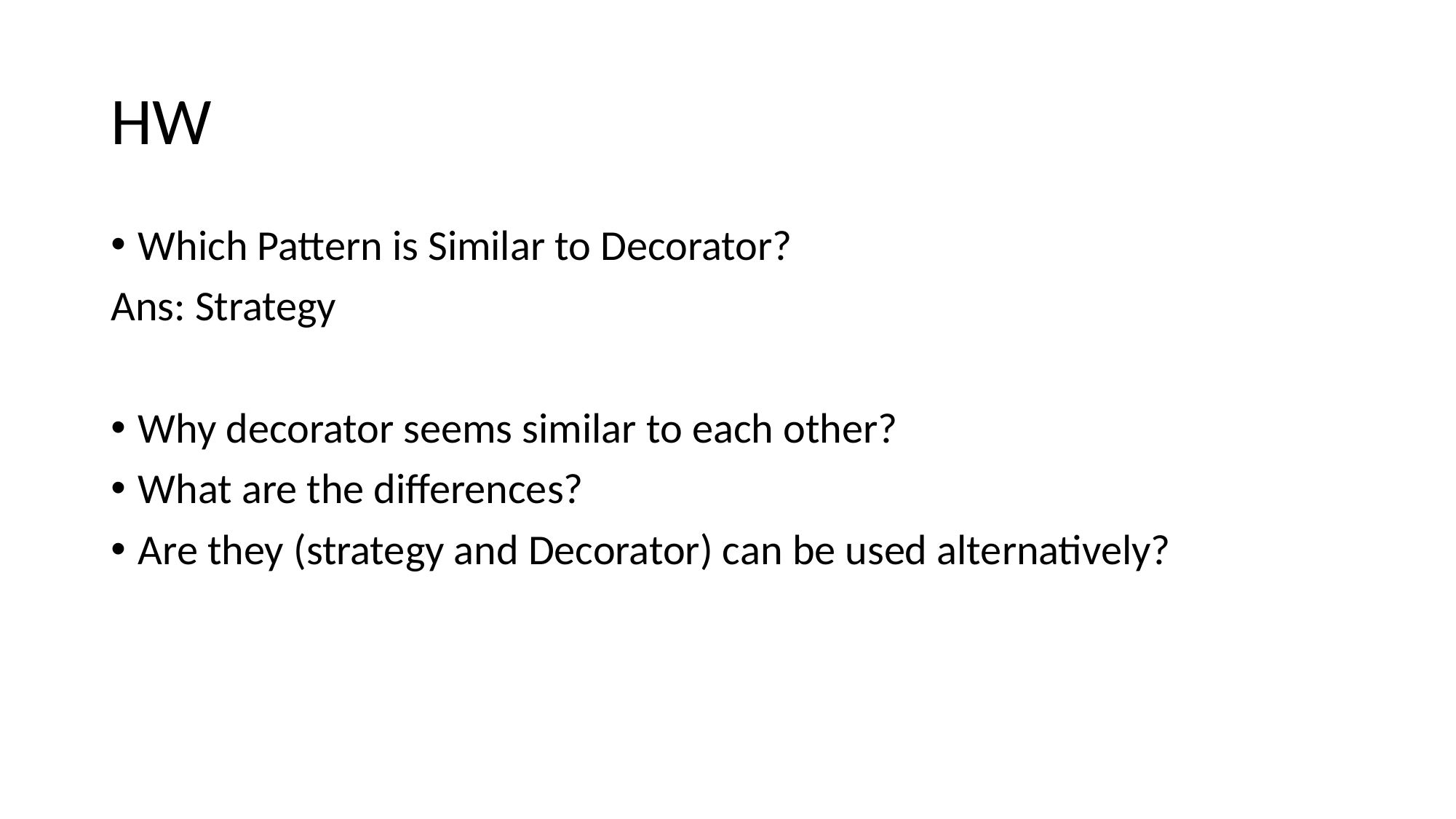

# HW
Which Pattern is Similar to Decorator?
Ans: Strategy

Why decorator seems similar to each other?
What are the differences?
Are they (strategy and Decorator) can be used alternatively?